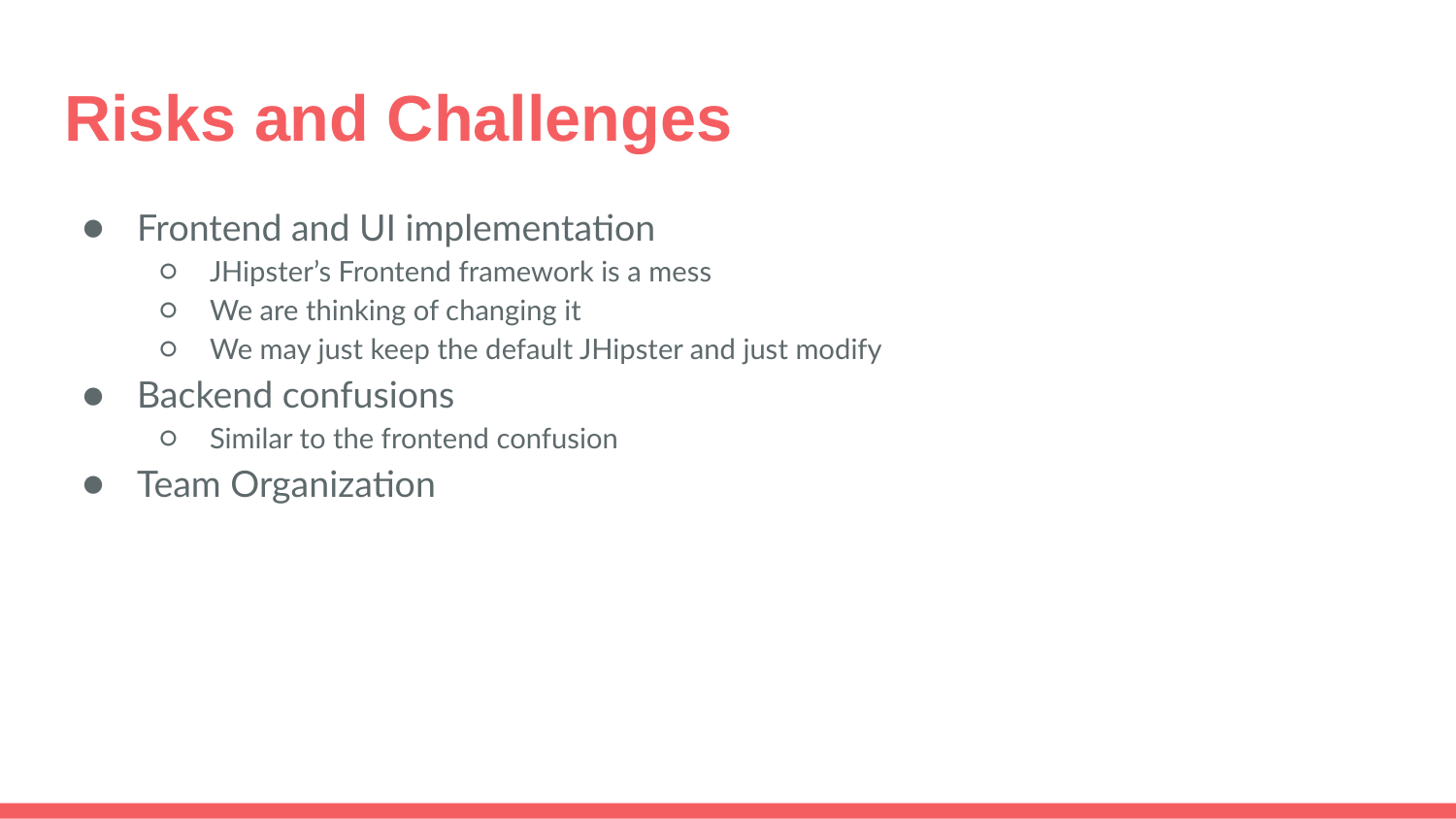

# Risks and Challenges
Frontend and UI implementation
JHipster’s Frontend framework is a mess
We are thinking of changing it
We may just keep the default JHipster and just modify
Backend confusions
Similar to the frontend confusion
Team Organization